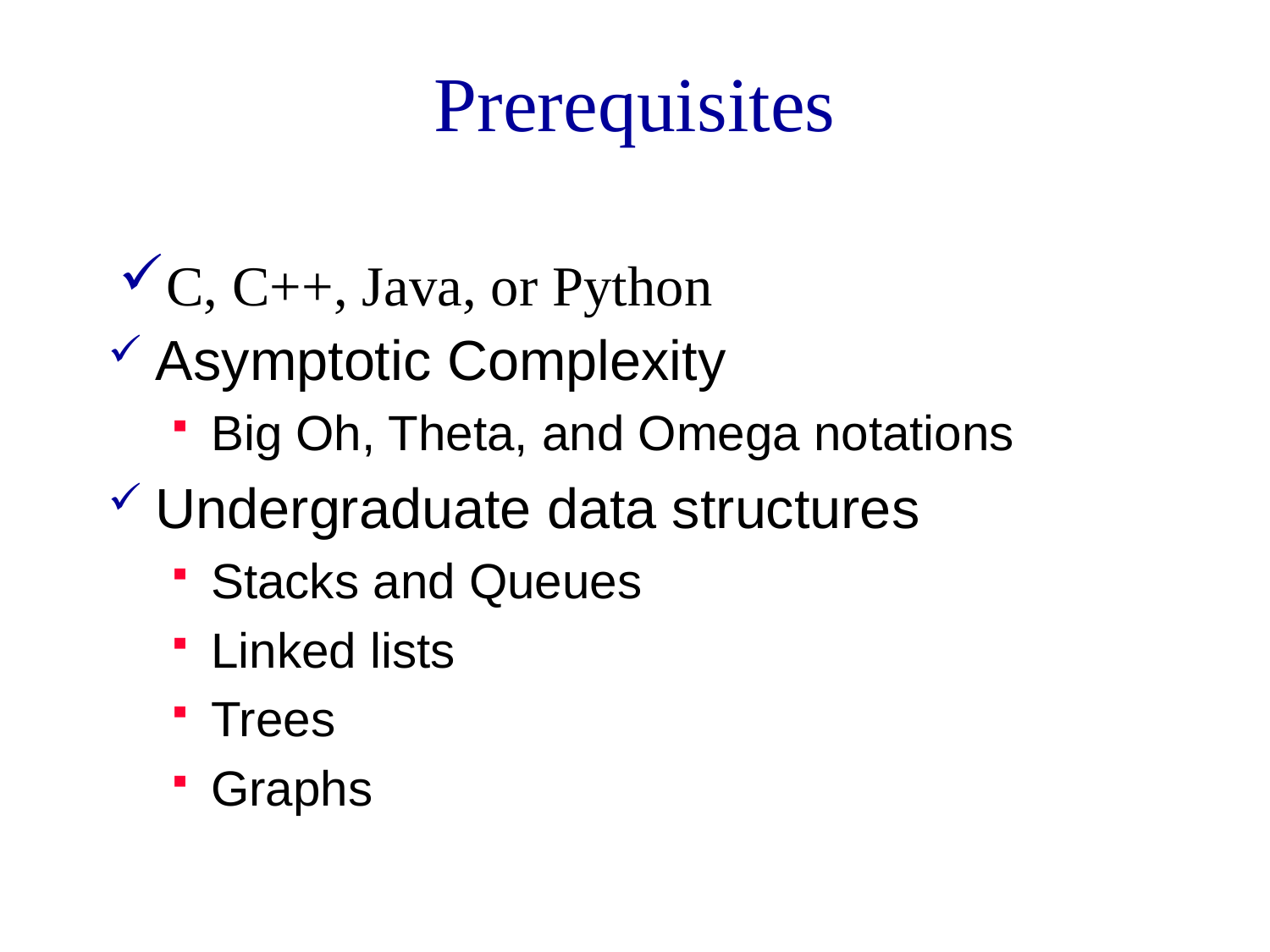

# Prerequisites
C, C++, Java, or Python
Asymptotic Complexity
Big Oh, Theta, and Omega notations
Undergraduate data structures
Stacks and Queues
Linked lists
Trees
Graphs